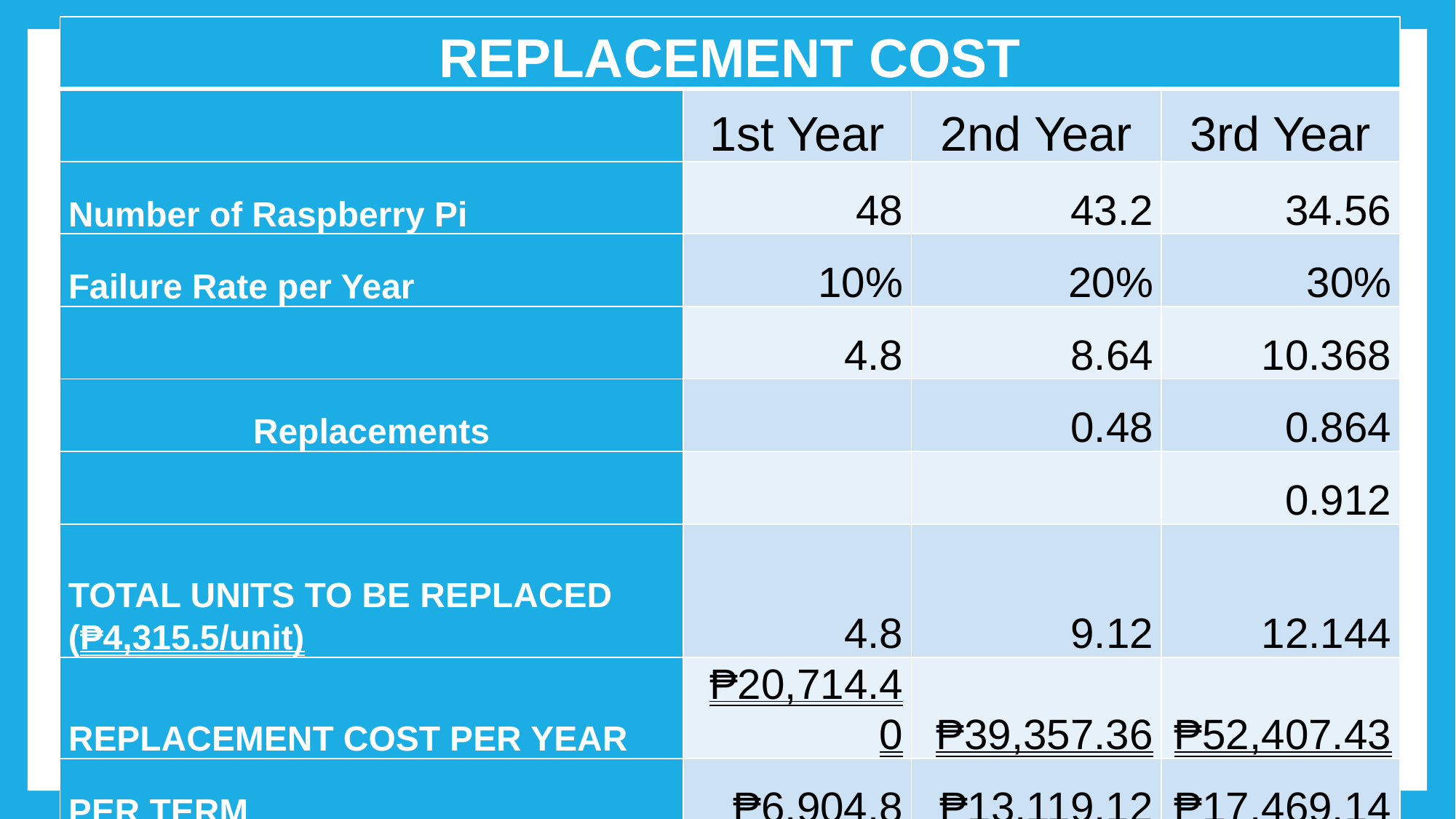

| REPLACEMENT COST |  |  |  |
| --- | --- | --- | --- |
|  | 1st Year | 2nd Year | 3rd Year |
| Number of Raspberry Pi | 48 | 43.2 | 34.56 |
| Failure Rate per Year | 10% | 20% | 30% |
|  | 4.8 | 8.64 | 10.368 |
| Replacements |  | 0.48 | 0.864 |
|  |  |  | 0.912 |
| TOTAL UNITS TO BE REPLACED (₱4,315.5/unit) | 4.8 | 9.12 | 12.144 |
| REPLACEMENT COST PER YEAR | ₱20,714.40 | ₱39,357.36 | ₱52,407.43 |
| PER TERM | ₱6,904.8 | ₱13,119.12 | ₱17,469.14 |